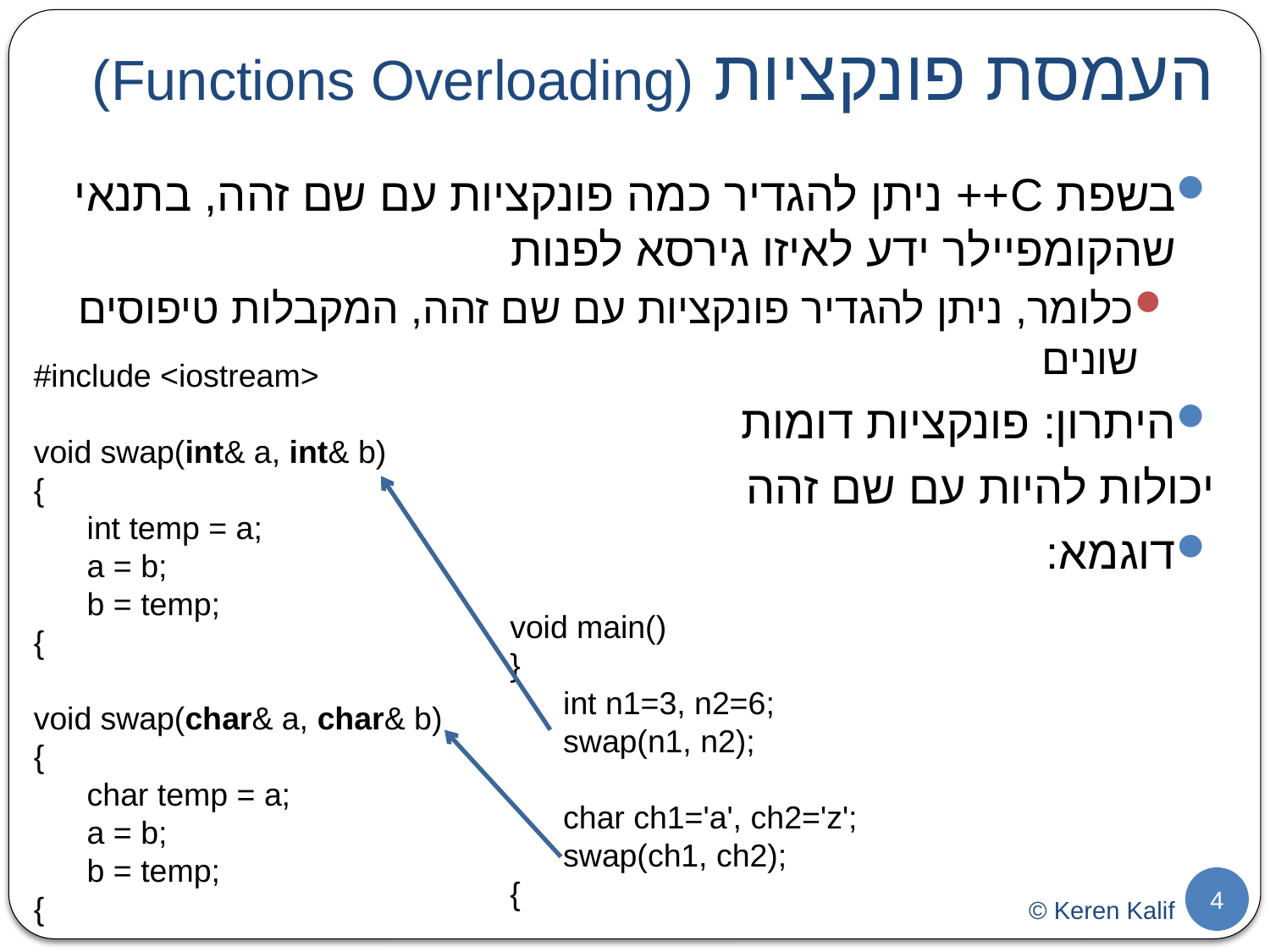

# העמסת פונקציות (Functions Overloading)
בשפת C++ ניתן להגדיר כמה פונקציות עם שם זהה, בתנאי שהקומפיילר ידע לאיזו גירסא לפנות
כלומר, ניתן להגדיר פונקציות עם שם זהה, המקבלות טיפוסים שונים
היתרון: פונקציות דומות
	יכולות להיות עם שם זהה
דוגמא:
#include <iostream>

void swap(int& a, int& b)
{
      int temp = a;
      a = b;
      b = temp;
{

void swap(char& a, char& b)
{
      char temp = a;
      a = b;
      b = temp;
{
void main()
}
      int n1=3, n2=6;
      swap(n1, n2);

      char ch1='a', ch2='z';
      swap(ch1, ch2);
{

4
© Keren Kalif